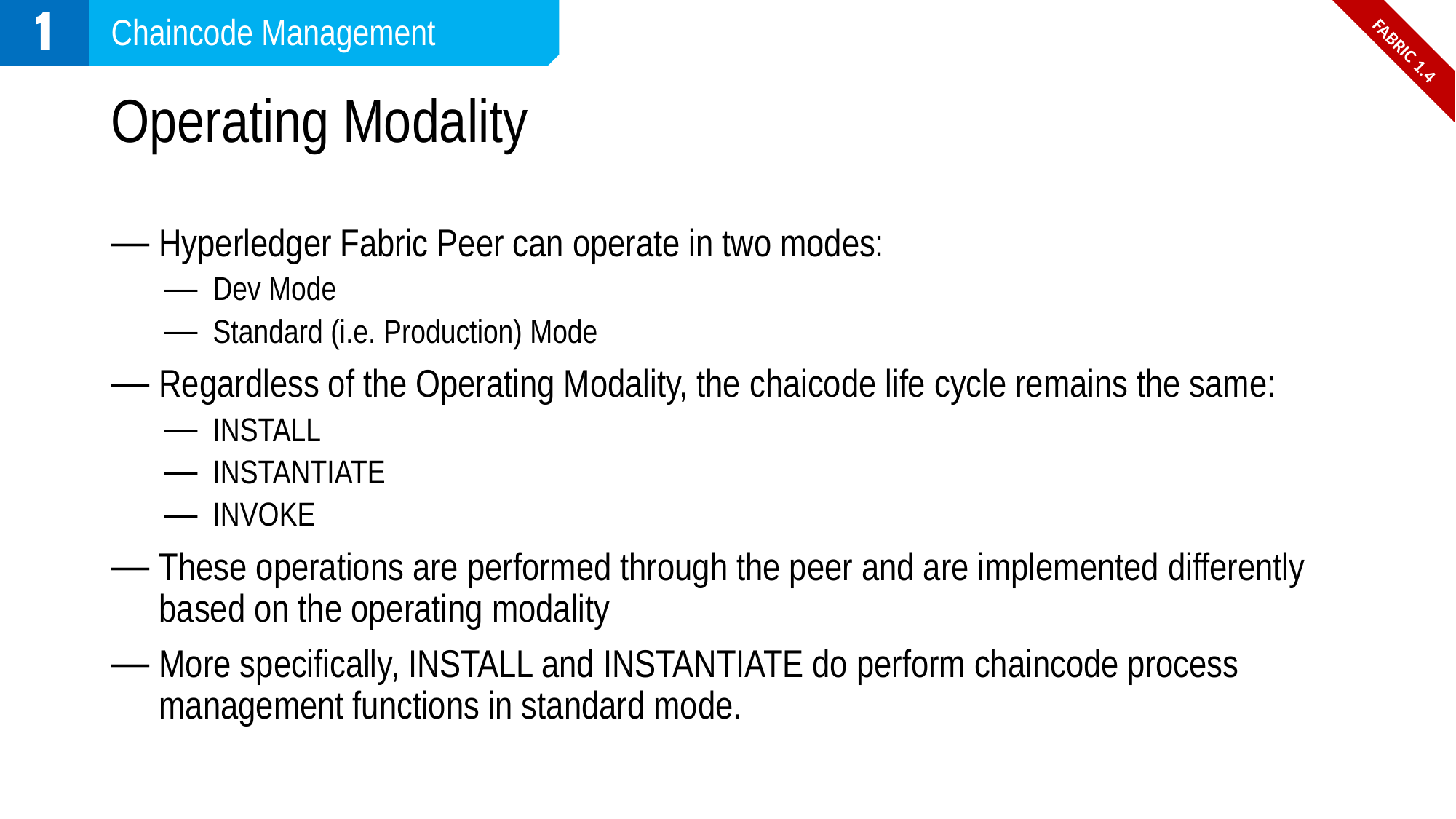

1
Chaincode Management
FABRIC 1.4
# Operating Modality
Hyperledger Fabric Peer can operate in two modes:
Dev Mode
Standard (i.e. Production) Mode
Regardless of the Operating Modality, the chaicode life cycle remains the same:
INSTALL
INSTANTIATE
INVOKE
These operations are performed through the peer and are implemented differently based on the operating modality
More specifically, INSTALL and INSTANTIATE do perform chaincode process management functions in standard mode.